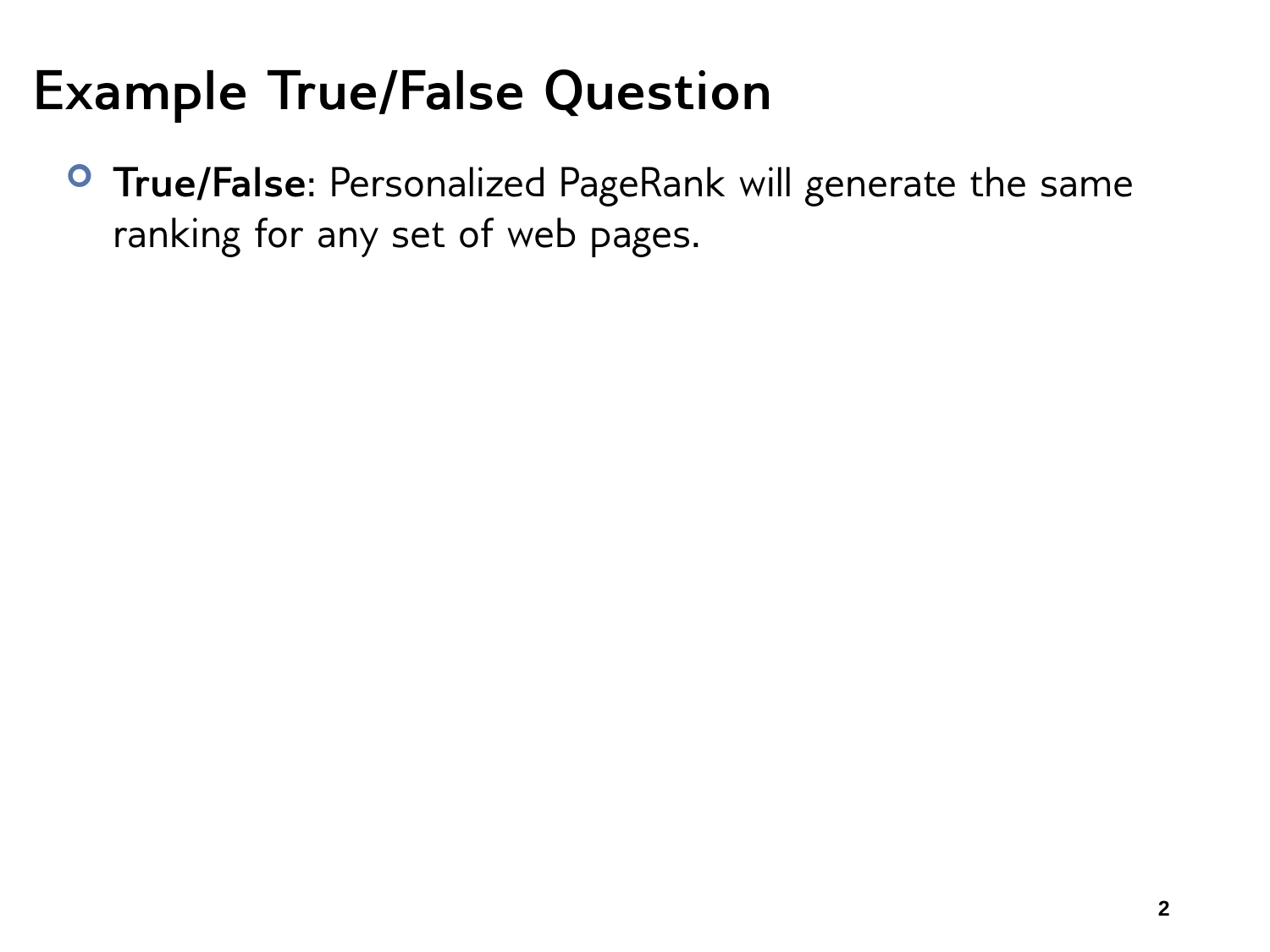

# Example True/False Question
True/False: Personalized PageRank will generate the same ranking for any set of web pages.

2